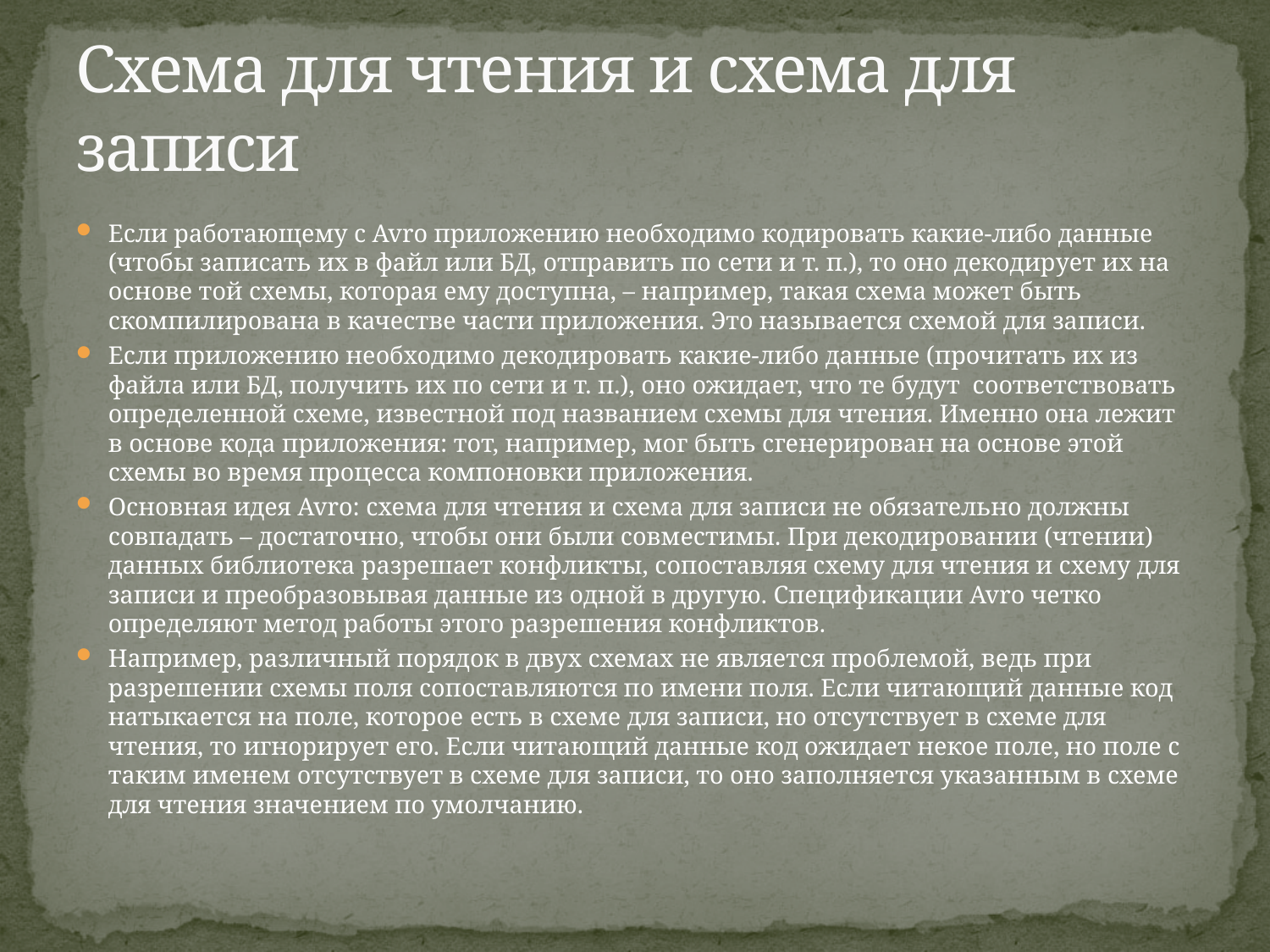

# Схема для чтения и схема для записи
Если работающему с Avro приложению необходимо кодировать какие-либо данные (чтобы записать их в файл или БД, отправить по сети и т. п.), то оно декодирует их на основе той схемы, которая ему доступна, – например, такая схема может быть скомпилирована в качестве части приложения. Это называется схемой для записи.
Если приложению необходимо декодировать какие-либо данные (прочитать их из файла или БД, получить их по сети и т. п.), оно ожидает, что те будут  соответствовать определенной схеме, известной под названием схемы для чтения. Именно она лежит в основе кода приложения: тот, например, мог быть сгенерирован на основе этой схемы во время процесса компоновки приложения.
Основная идея Avro: схема для чтения и схема для записи не обязательно должны совпадать – достаточно, чтобы они были совместимы. При декодировании (чтении) данных библиотека разрешает конфликты, сопоставляя схему для чтения и схему для записи и преобразовывая данные из одной в другую. Спецификации Avro четко определяют метод работы этого разрешения конфликтов.
Например, различный порядок в двух схемах не является проблемой, ведь при разрешении схемы поля сопоставляются по имени поля. Если читающий данные код натыкается на поле, которое есть в схеме для записи, но отсутствует в схеме для чтения, то игнорирует его. Если читающий данные код ожидает некое поле, но поле с таким именем отсутствует в схеме для записи, то оно заполняется указанным в схеме для чтения значением по умолчанию.